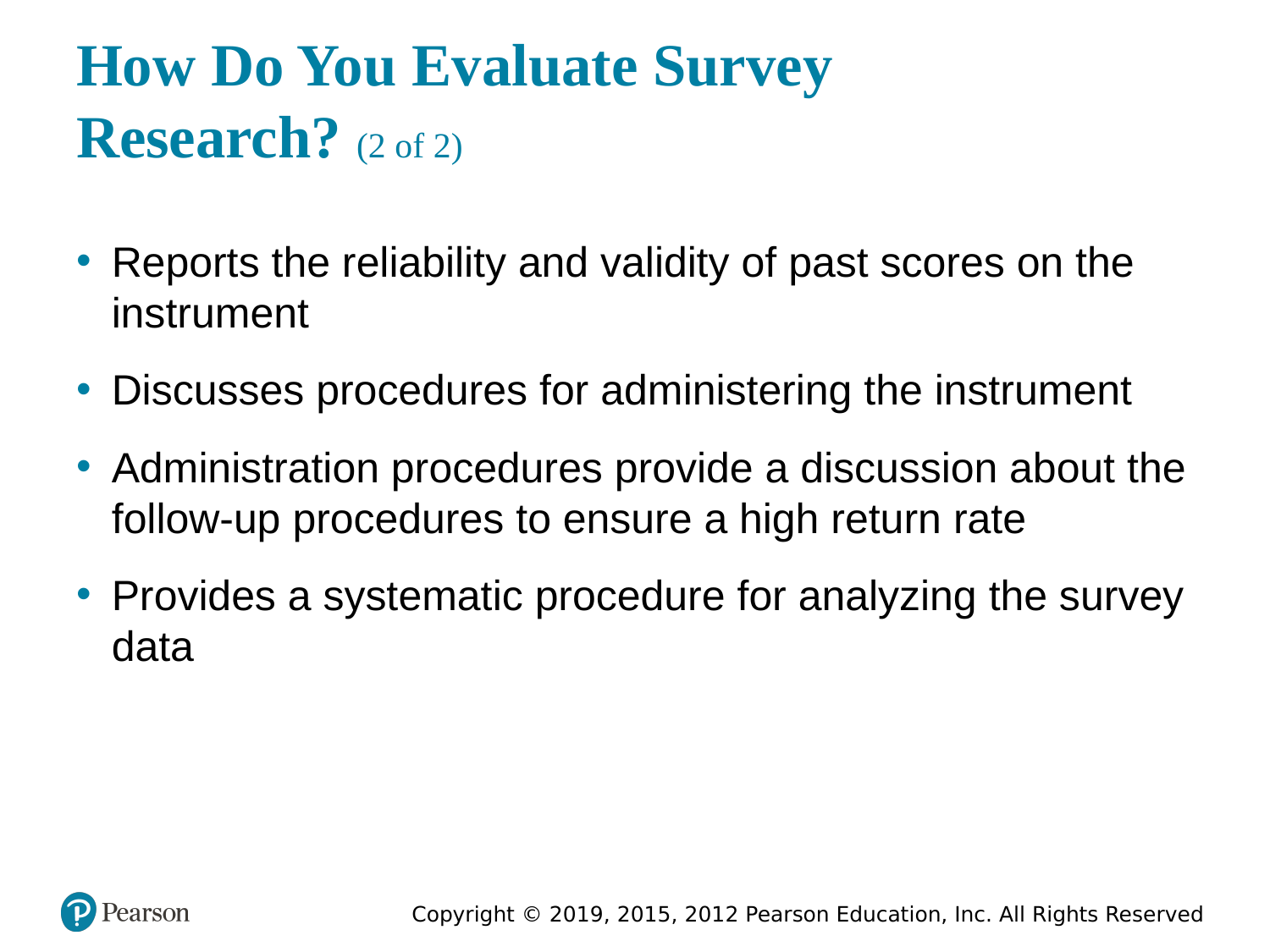

# How Do You Evaluate Survey Research? (2 of 2)
Reports the reliability and validity of past scores on the instrument
Discusses procedures for administering the instrument
Administration procedures provide a discussion about the follow-up procedures to ensure a high return rate
Provides a systematic procedure for analyzing the survey data